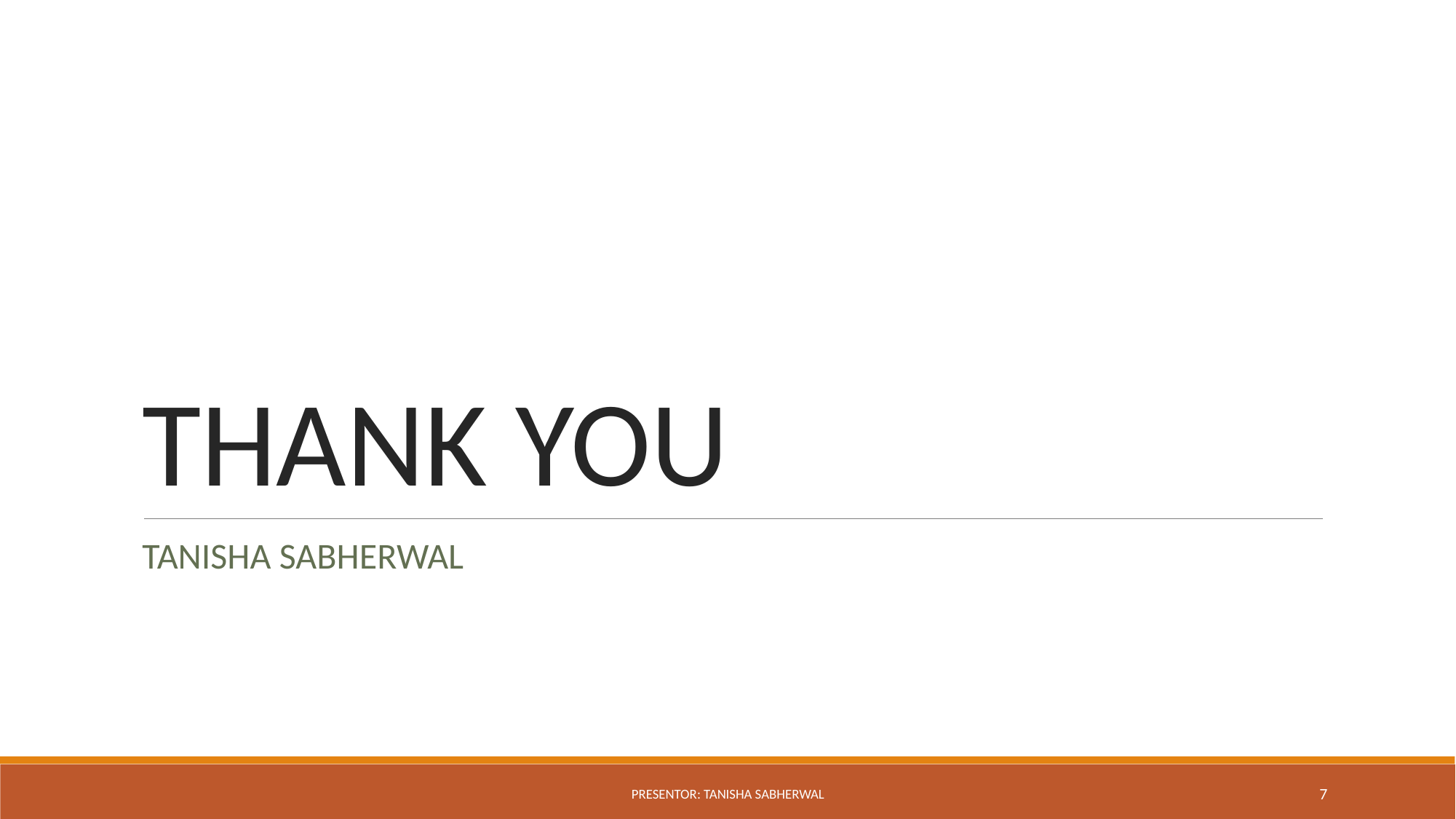

# THANK YOU
TANISHA SABHERWAL
PRESENTOR: TANISHA SABHERWAL
7